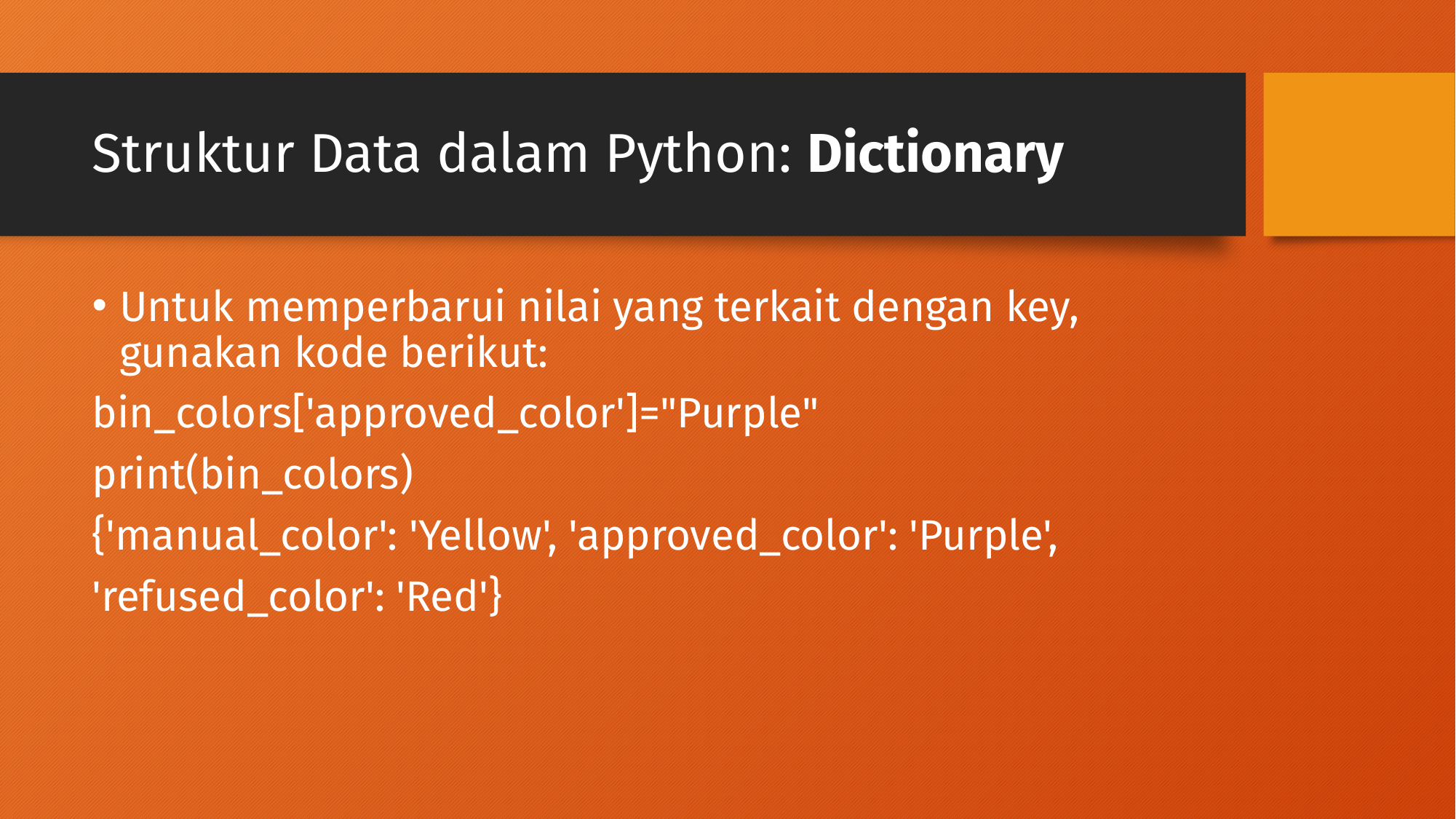

# Struktur Data dalam Python: Dictionary
Untuk memperbarui nilai yang terkait dengan key, gunakan kode berikut:
bin_colors['approved_color']="Purple"
print(bin_colors)
{'manual_color': 'Yellow', 'approved_color': 'Purple',
'refused_color': 'Red'}